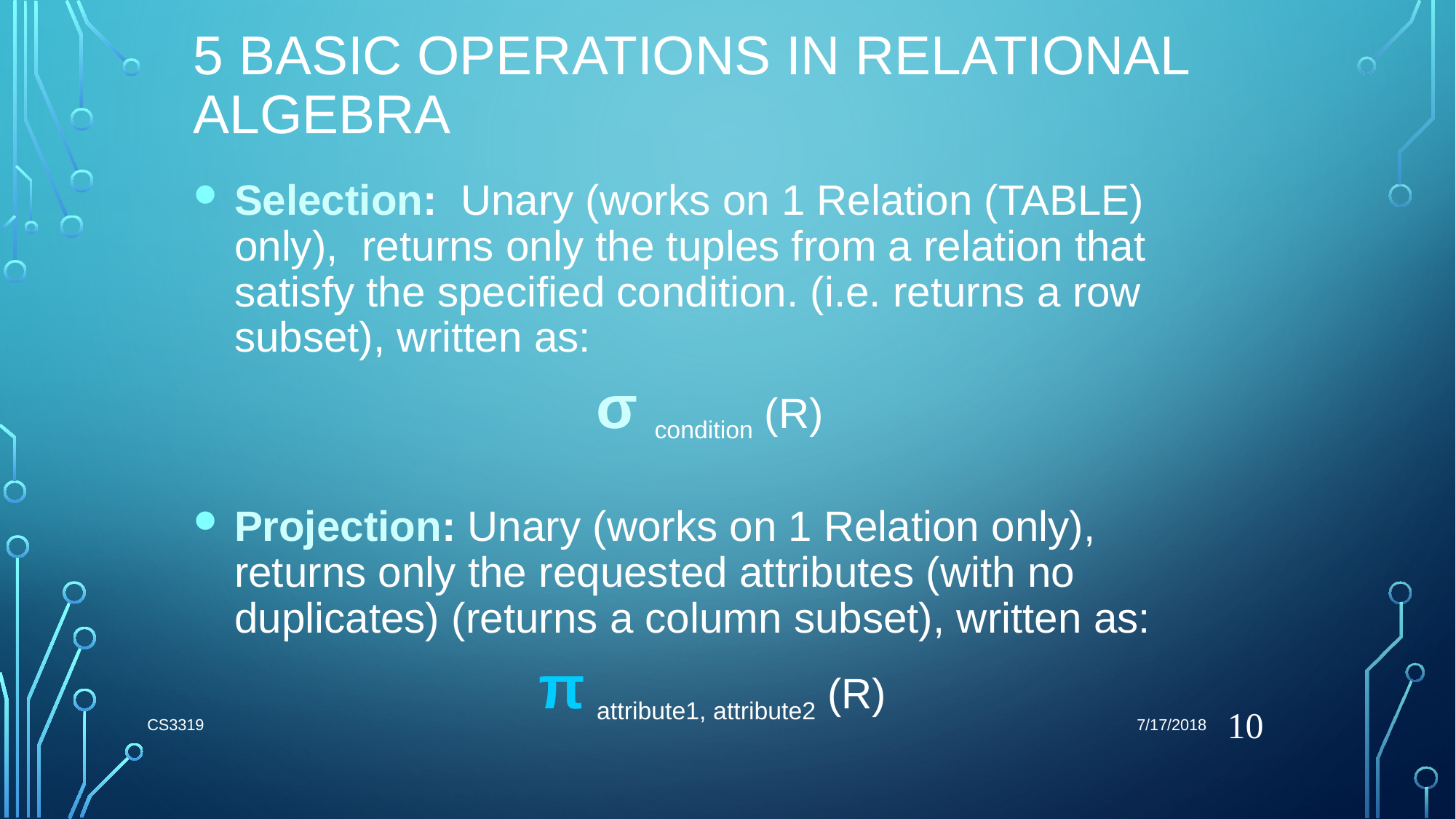

7/17/2018
# 5 Basic Operations in Relational Algebra
Selection:  Unary (works on 1 Relation (TABLE) only),  returns only the tuples from a relation that satisfy the specified condition. (i.e. returns a row subset), written as:
 σ condition (R)

Projection: Unary (works on 1 Relation only), returns only the requested attributes (with no duplicates) (returns a column subset), written as:
 π attribute1, attribute2 (R)
10
CS3319